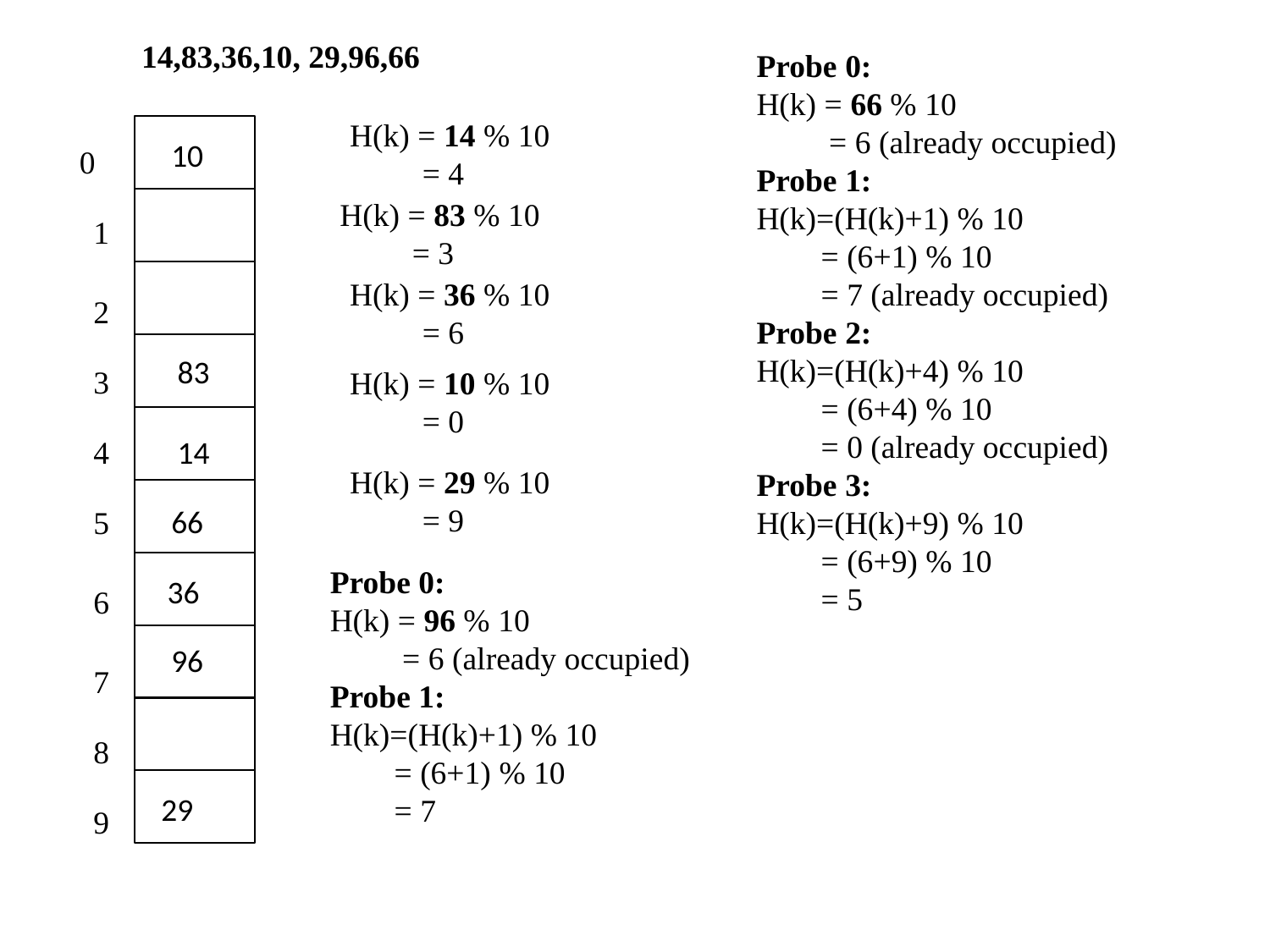

14,83,36,10, 29,96,66
Probe 0:
H(k) = 66 % 10
         = 6 (already occupied)
Probe 1:
H(k)=(H(k)+1) % 10
        = (6+1) % 10
        = 7 (already occupied)
Probe 2:
H(k)=(H(k)+4) % 10
        = (6+4) % 10
        = 0 (already occupied)
Probe 3:
H(k)=(H(k)+9) % 10
        = (6+9) % 10
        = 5

H(k) = 14 % 10
         = 4

10
    0
H(k) = 83 % 10
         = 3
  1
H(k) = 36 % 10
         = 6
  2
83
  3
H(k) = 10 % 10
         = 0
  4
14
H(k) = 29 % 10
         = 9
66
  5
Probe 0:
H(k) = 96 % 10
         = 6 (already occupied)
Probe 1:
H(k)=(H(k)+1) % 10
        = (6+1) % 10
        = 7

36
  6
96
  7
  8
29
  9